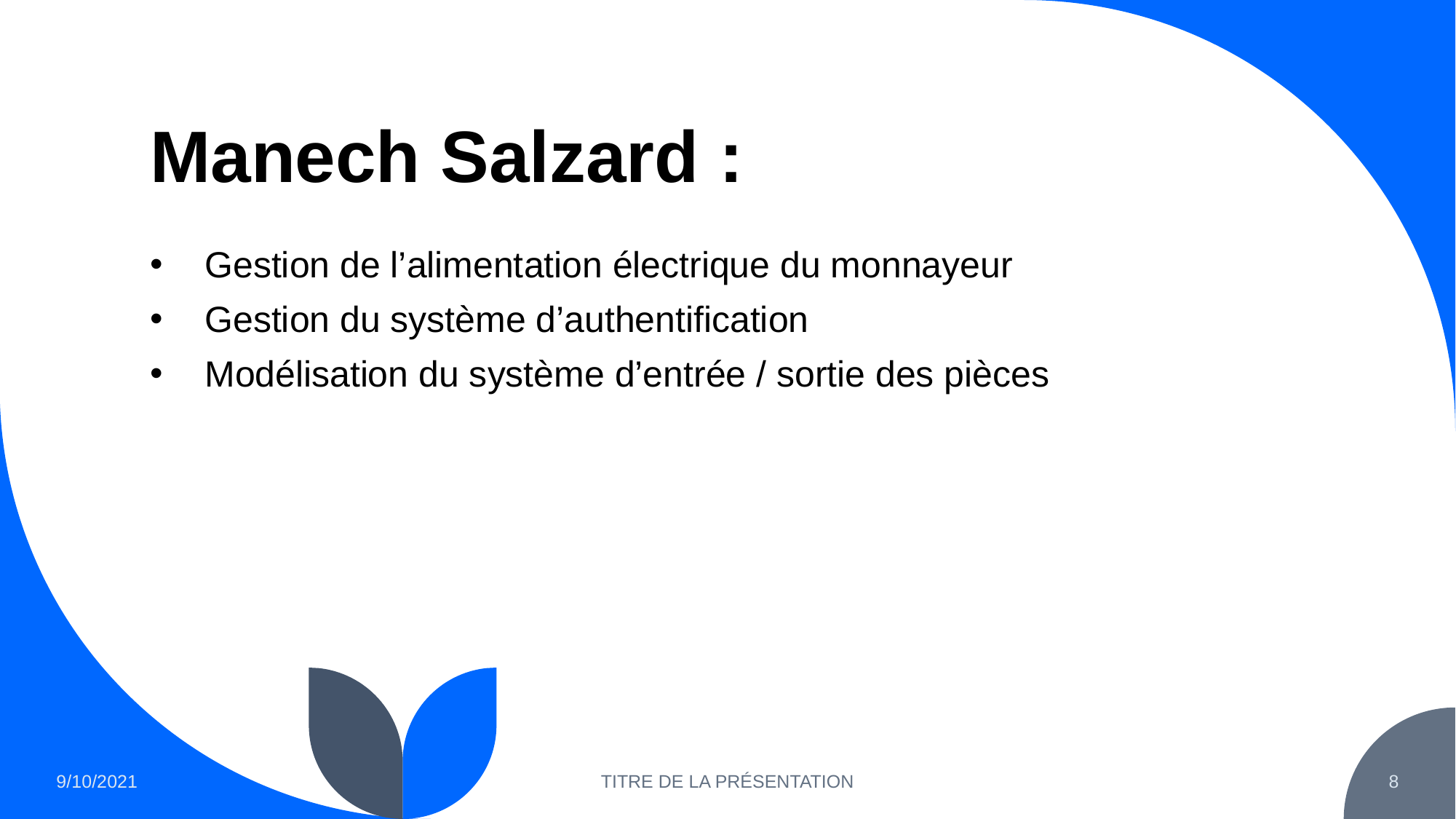

# Manech Salzard :
Gestion de l’alimentation électrique du monnayeur
Gestion du système d’authentification
Modélisation du système d’entrée / sortie des pièces
9/10/2021
TITRE DE LA PRÉSENTATION
8